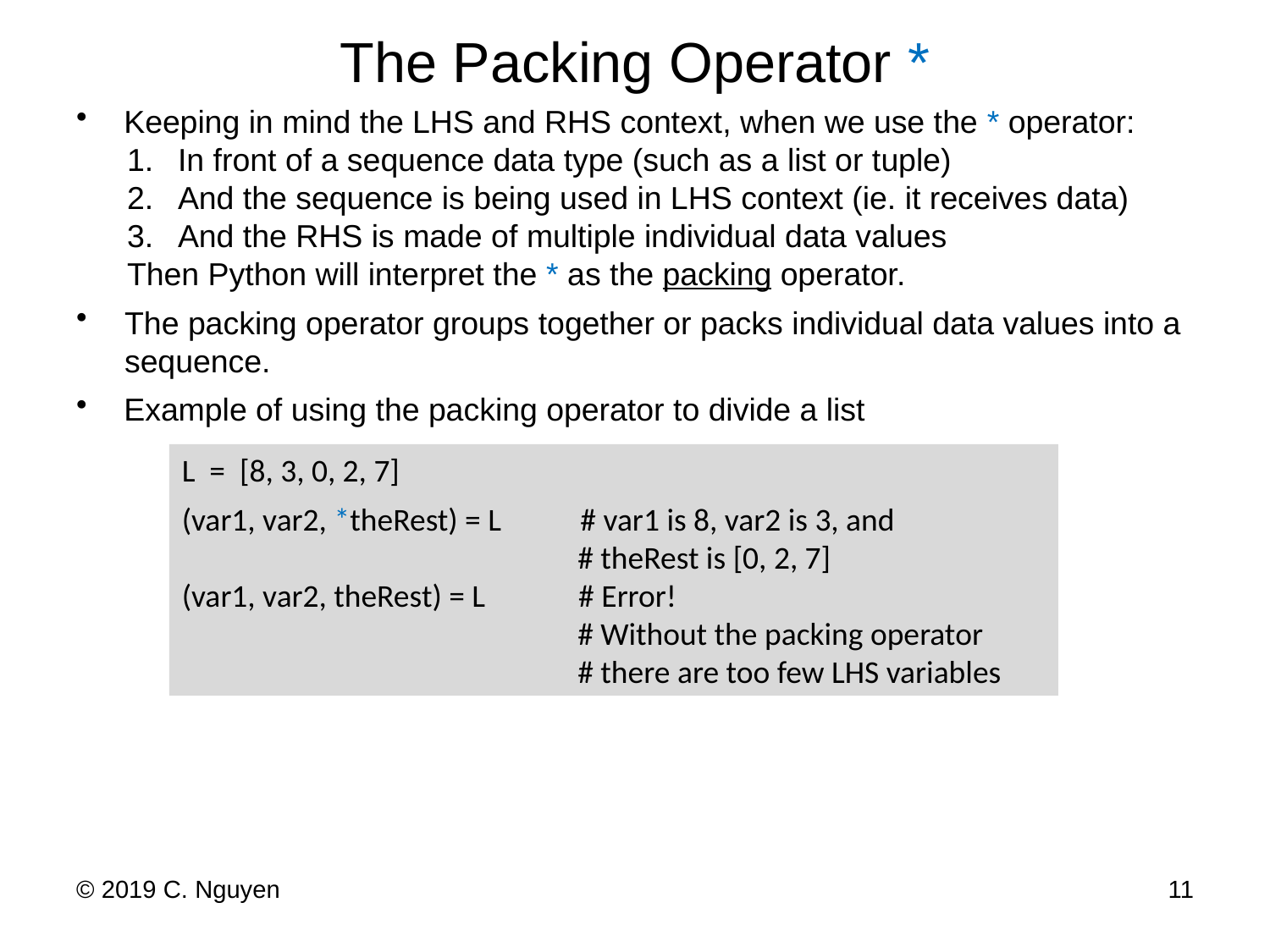

# The Packing Operator *
Keeping in mind the LHS and RHS context, when we use the * operator:
In front of a sequence data type (such as a list or tuple)
And the sequence is being used in LHS context (ie. it receives data)
And the RHS is made of multiple individual data values
Then Python will interpret the * as the packing operator.
The packing operator groups together or packs individual data values into a sequence.
Example of using the packing operator to divide a list

L  =  [8, 3, 0, 2, 7]
(var1, var2, *theRest) = L           # var1 is 8, var2 is 3, and
                                                       # theRest is [0, 2, 7]
(var1, var2, theRest) = L             # Error!
                                                       # Without the packing operator
                                                       # there are too few LHS variables
© 2019 C. Nguyen
11